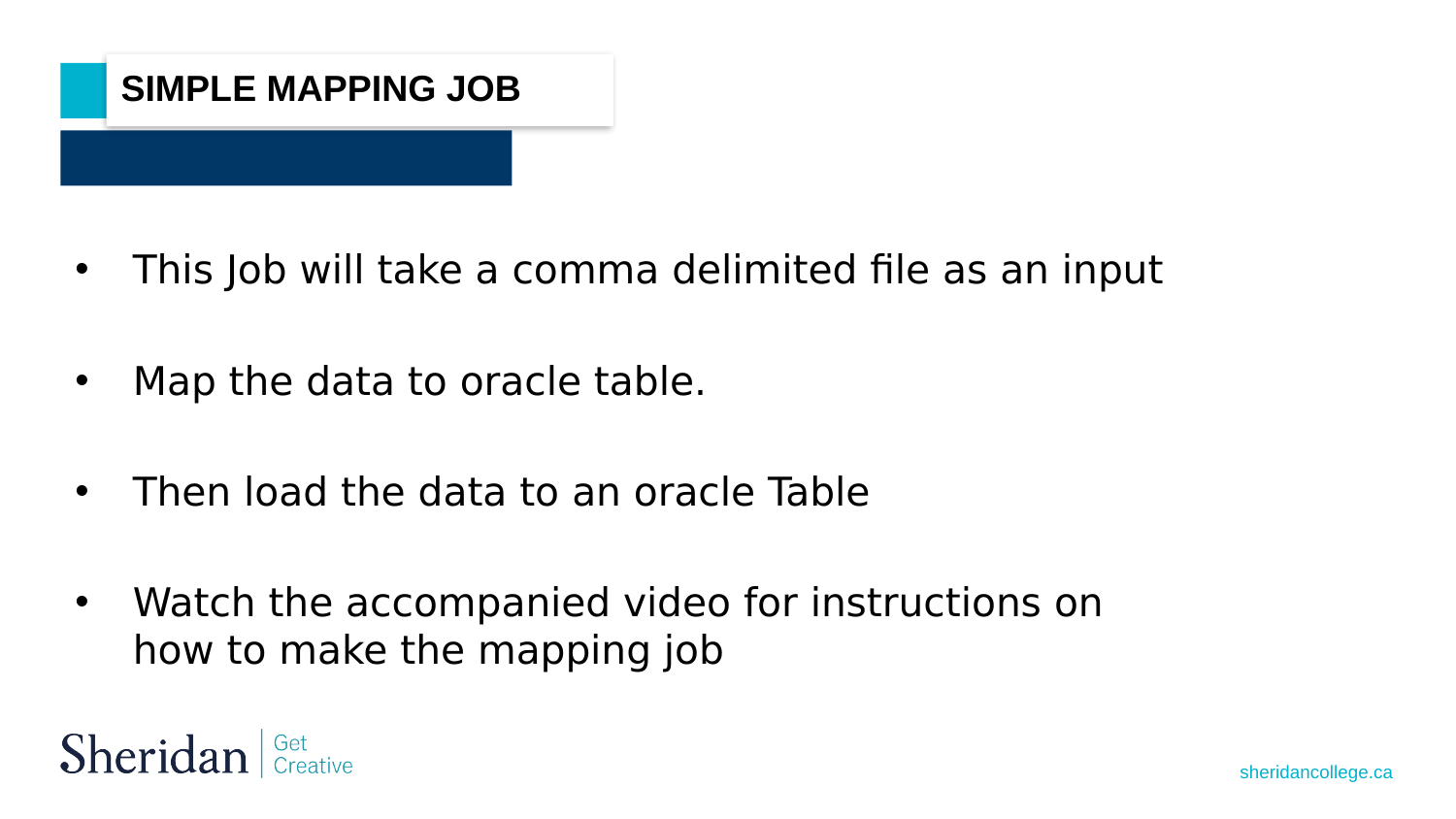

Simple Mapping Job

This Job will take a comma delimited file as an input

Map the data to oracle table.

Then load the data to an oracle Table

Watch the accompanied video for instructions on how to make the mapping job